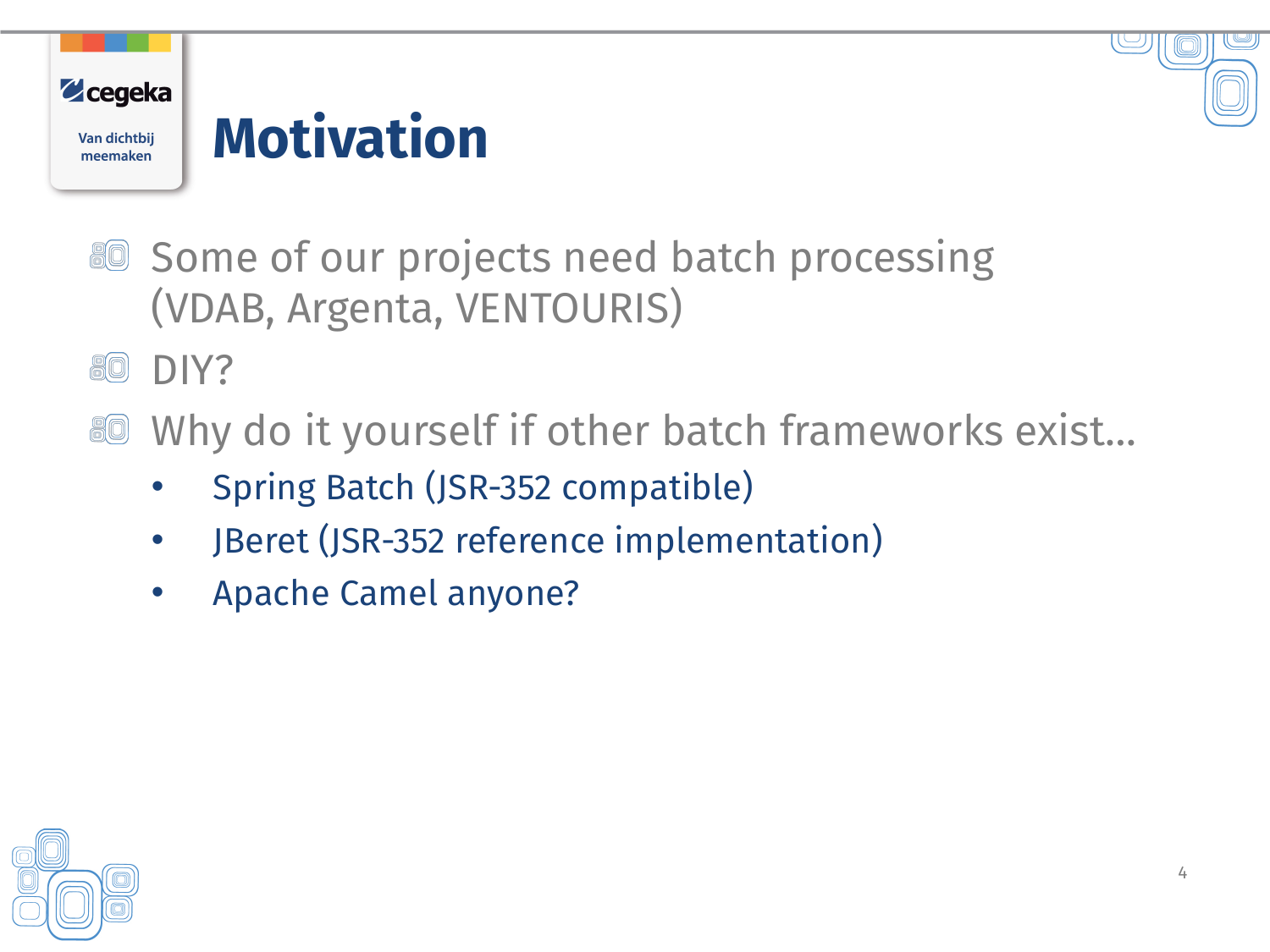

# Motivation
Some of our projects need batch processing
(VDAB, Argenta, VENTOURIS)
DIY?
Why do it yourself if other batch frameworks exist…
Spring Batch (JSR-352 compatible)
JBeret (JSR-352 reference implementation)
Apache Camel anyone?

4